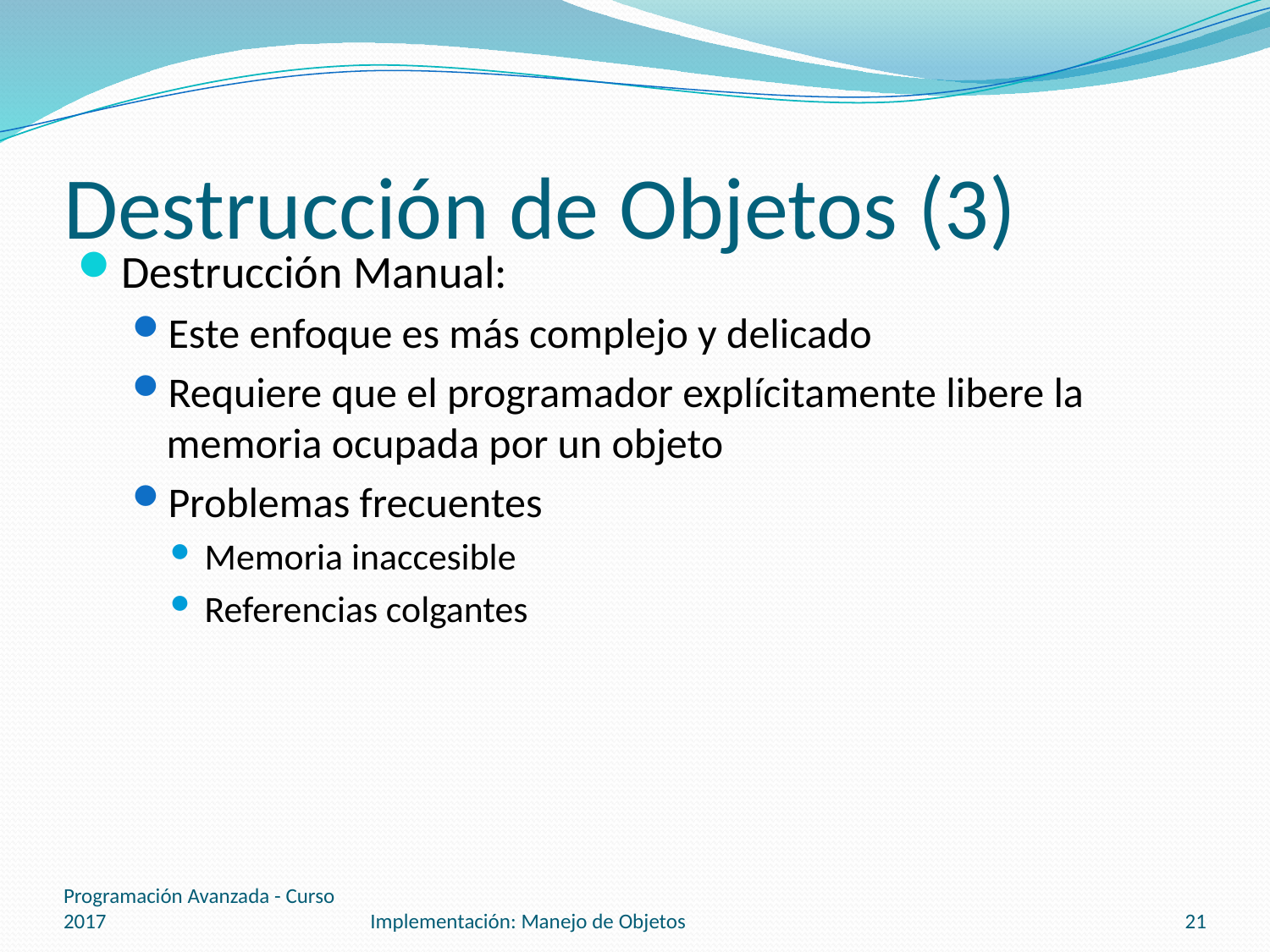

# Destrucción de Objetos (3)
Destrucción Manual:
Este enfoque es más complejo y delicado
Requiere que el programador explícitamente libere la memoria ocupada por un objeto
Problemas frecuentes
Memoria inaccesible
Referencias colgantes

Programación Avanzada - Curso 2017
Implementación: Manejo de Objetos
21